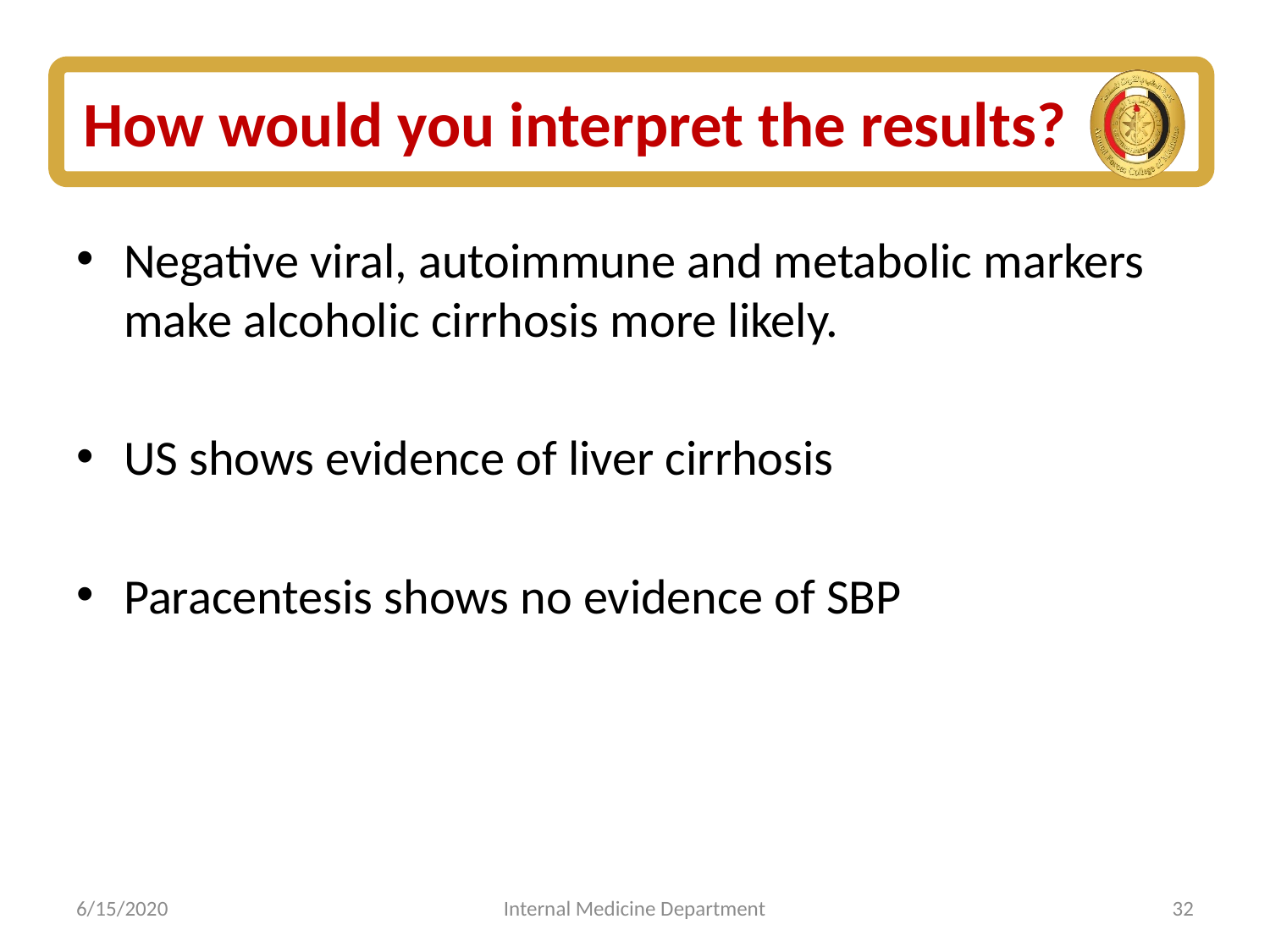

# How would you interpret the results?
Negative viral, autoimmune and metabolic markers make alcoholic cirrhosis more likely.

US shows evidence of liver cirrhosis

Paracentesis shows no evidence of SBP
6/15/2020
Internal Medicine Department
32